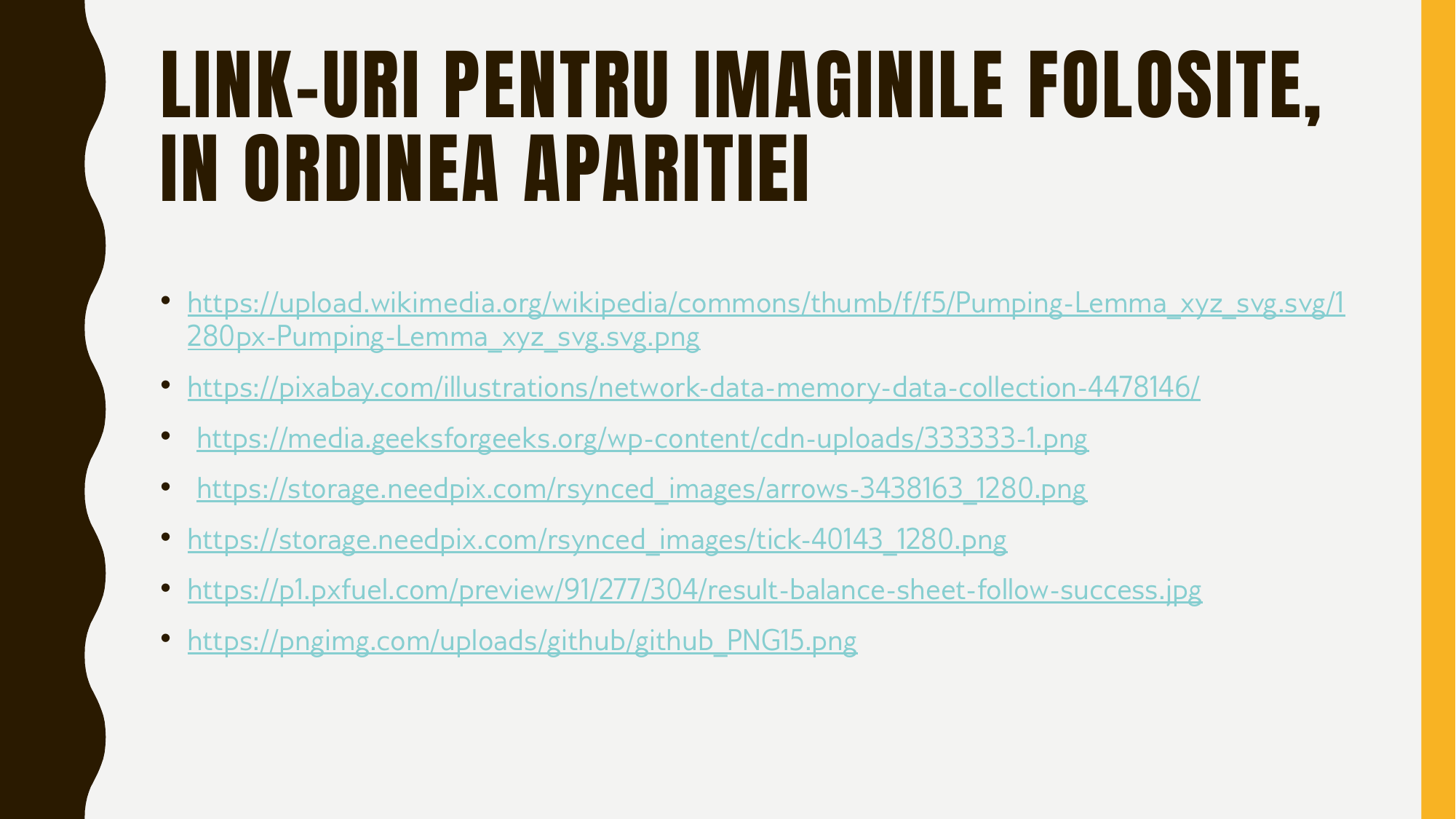

# Link-uri pentru imaginile folosite, in ordinea aparitiei
https://upload.wikimedia.org/wikipedia/commons/thumb/f/f5/Pumping-Lemma_xyz_svg.svg/1280px-Pumping-Lemma_xyz_svg.svg.png
https://pixabay.com/illustrations/network-data-memory-data-collection-4478146/
 https://media.geeksforgeeks.org/wp-content/cdn-uploads/333333-1.png
 https://storage.needpix.com/rsynced_images/arrows-3438163_1280.png
https://storage.needpix.com/rsynced_images/tick-40143_1280.png
https://p1.pxfuel.com/preview/91/277/304/result-balance-sheet-follow-success.jpg
https://pngimg.com/uploads/github/github_PNG15.png